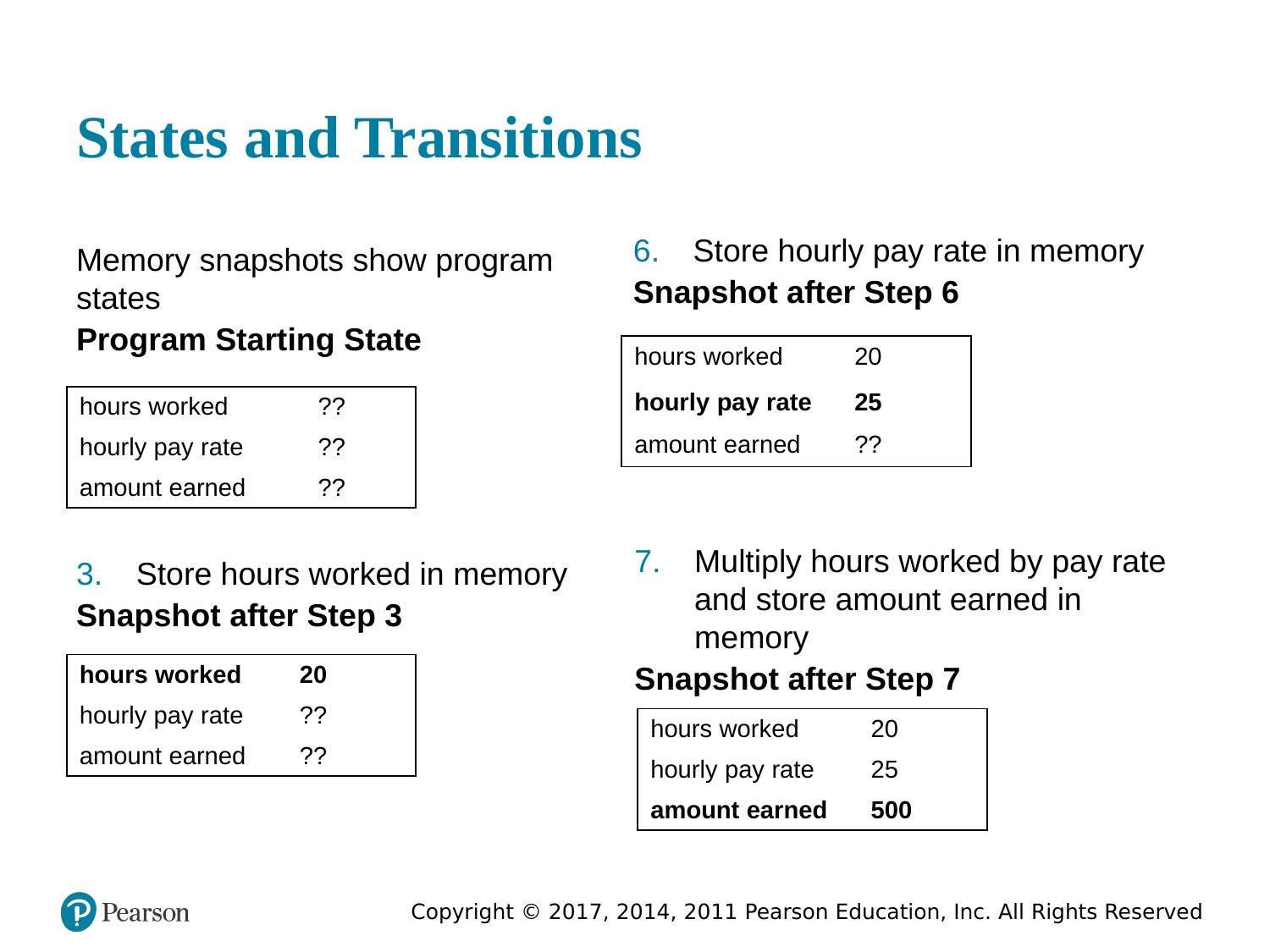

# States and Transitions
Store hourly pay rate in memory
Snapshot after Step 6
Memory snapshots show program states
Program Starting State
| hours worked | 20 |
| --- | --- |
| hourly pay rate | 25 |
| amount earned | ?? |
| hours worked | ?? |
| --- | --- |
| hourly pay rate | ?? |
| amount earned | ?? |
Multiply hours worked by pay rate and store amount earned in memory
Snapshot after Step 7
Store hours worked in memory
Snapshot after Step 3
| hours worked | 20 |
| --- | --- |
| hourly pay rate | ?? |
| amount earned | ?? |
| hours worked | 20 |
| --- | --- |
| hourly pay rate | 25 |
| amount earned | 500 |